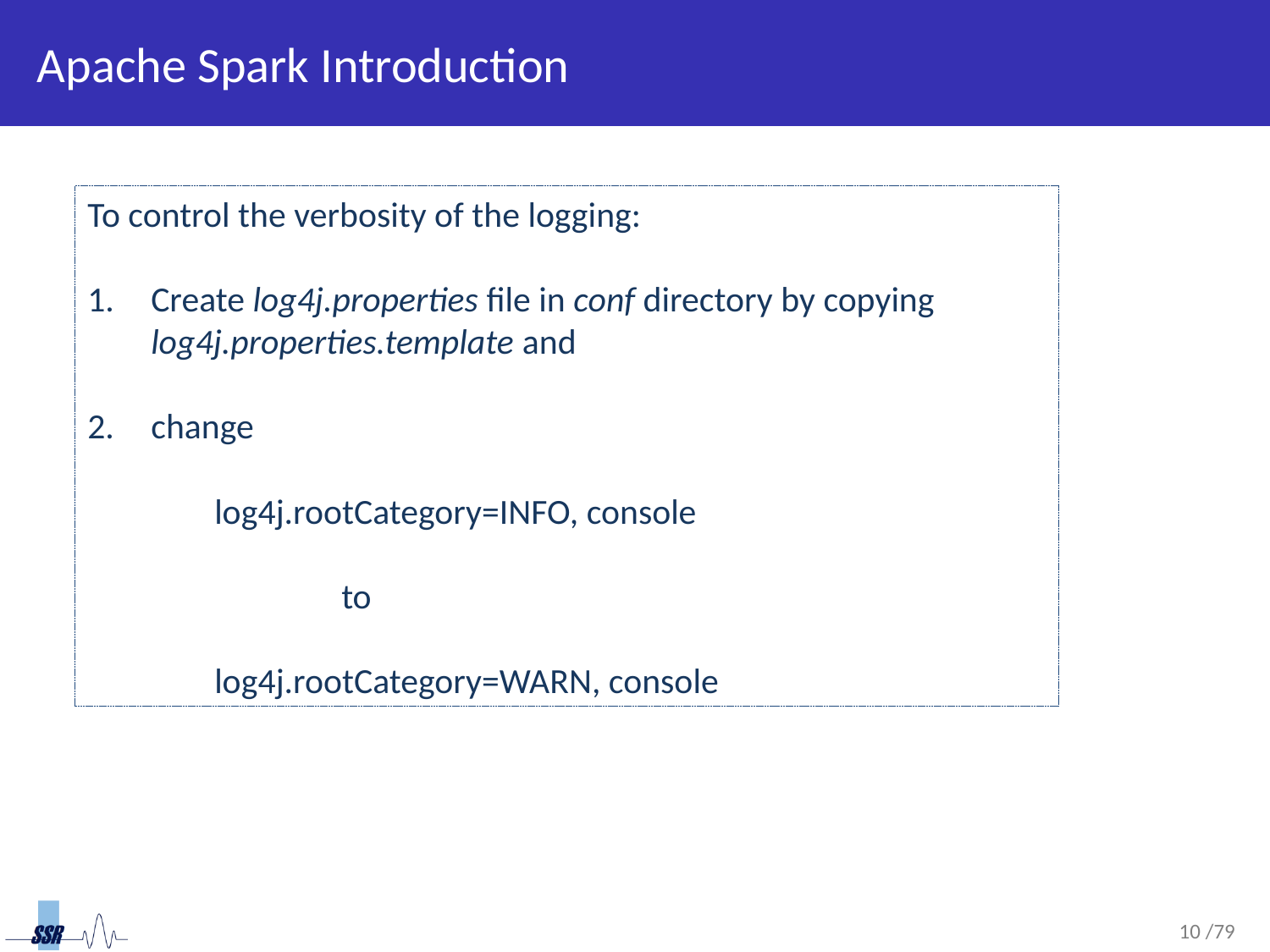

# Apache Spark Introduction
To control the verbosity of the logging:

Create log4j.properties file in conf directory by copying log4j.properties.template and

change

	log4j.rootCategory=INFO, console

		to

	log4j.rootCategory=WARN, console